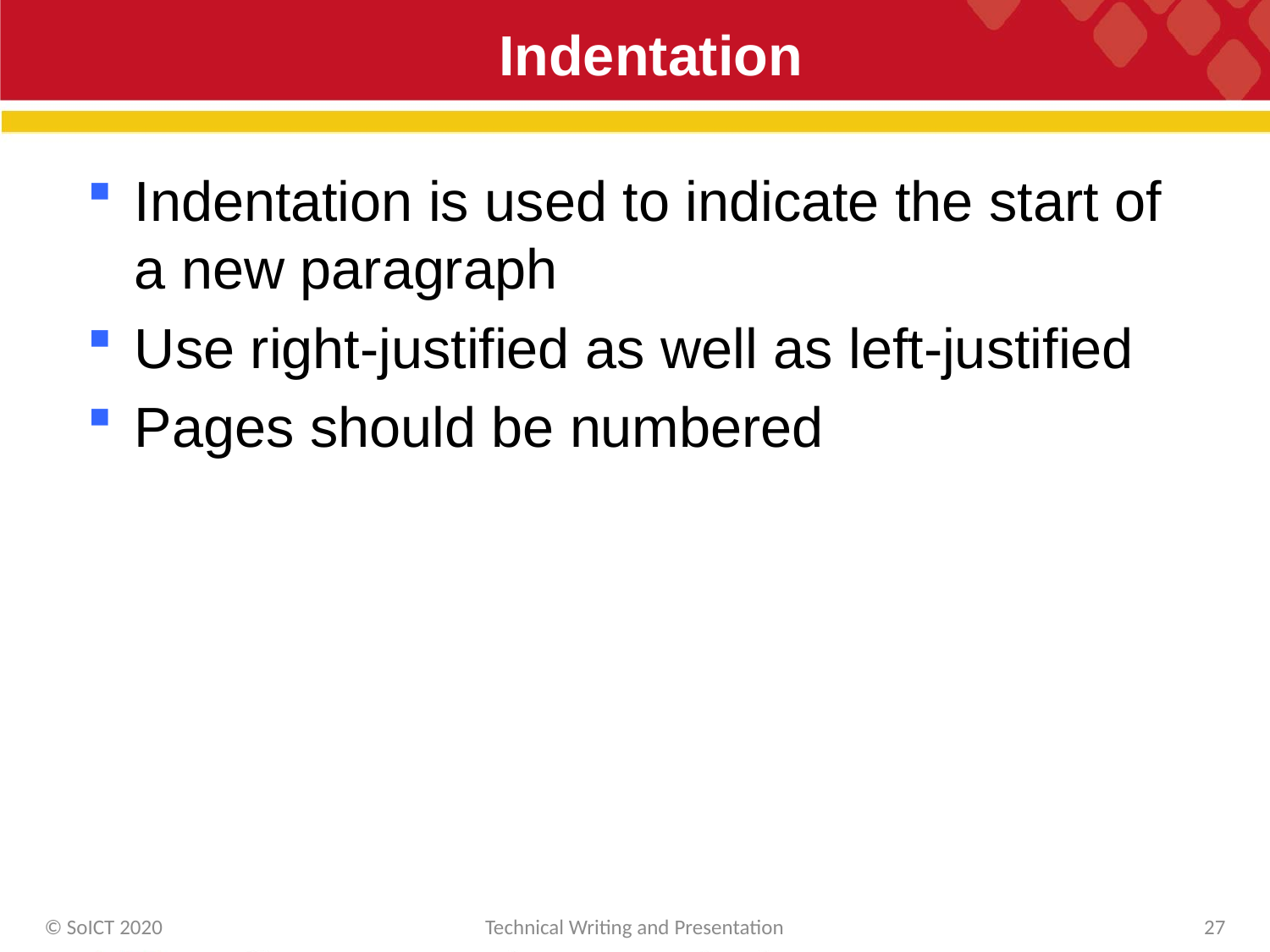

# Indentation
Indentation is used to indicate the start of
a new paragraph
Use right-justified as well as left-justified
Pages should be numbered
© SoICT 2020
Technical Writing and Presentation
27